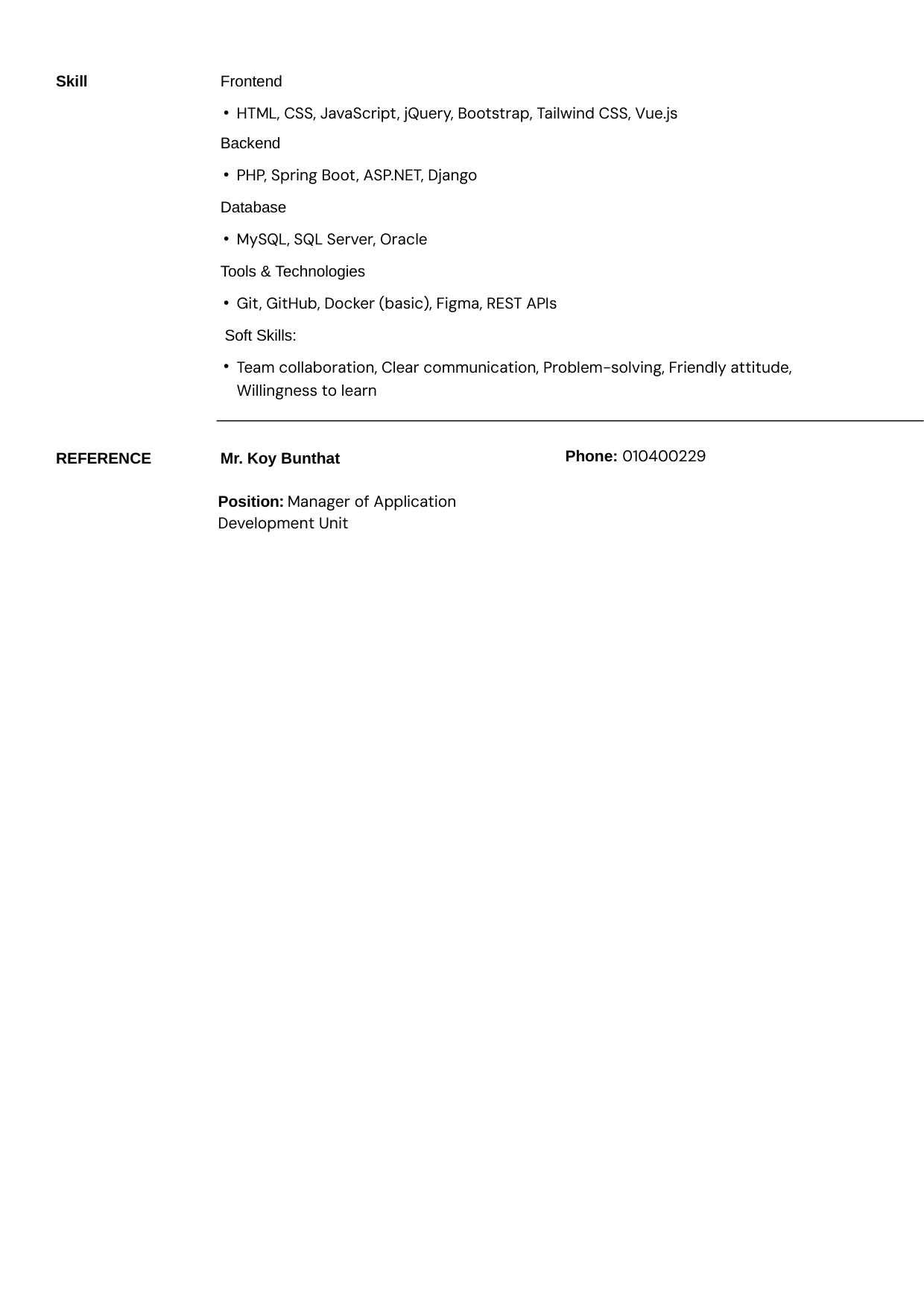

Frontend
Skill
HTML, CSS, JavaScript, jQuery, Bootstrap, Tailwind CSS, Vue.js
Backend
PHP, Spring Boot, ASP.NET, Django
Database
MySQL, SQL Server, Oracle
Tools & Technologies
Git, GitHub, Docker (basic), Figma, REST APIs
 Soft Skills:
Team collaboration, Clear communication, Problem-solving, Friendly attitude, Willingness to learn

Phone: 010400229
REFERENCE
Mr. Koy Bunthat
Position: Manager of Application Development Unit